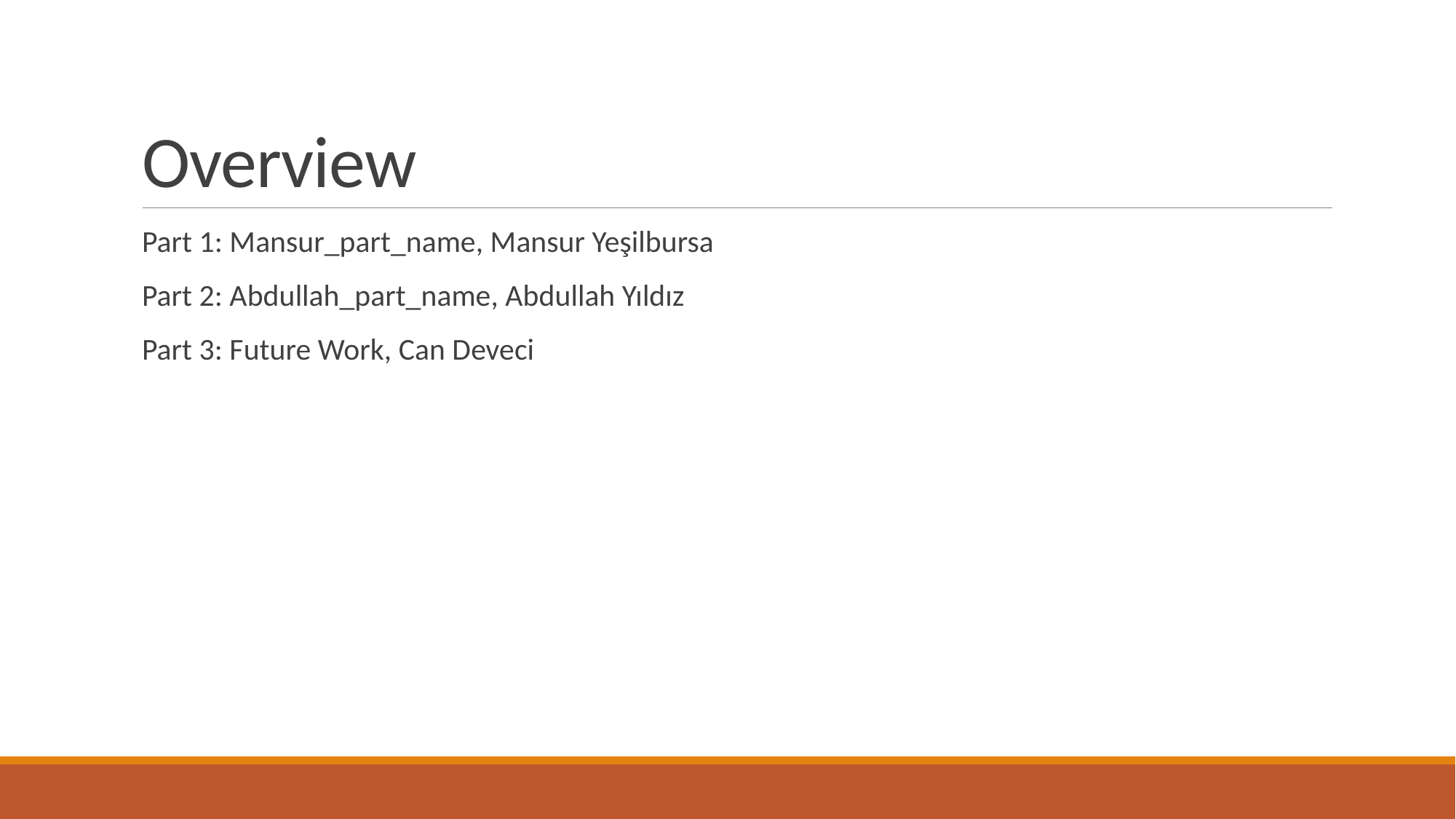

# Overview
Part 1: Mansur_part_name, Mansur Yeşilbursa
Part 2: Abdullah_part_name, Abdullah Yıldız
Part 3: Future Work, Can Deveci